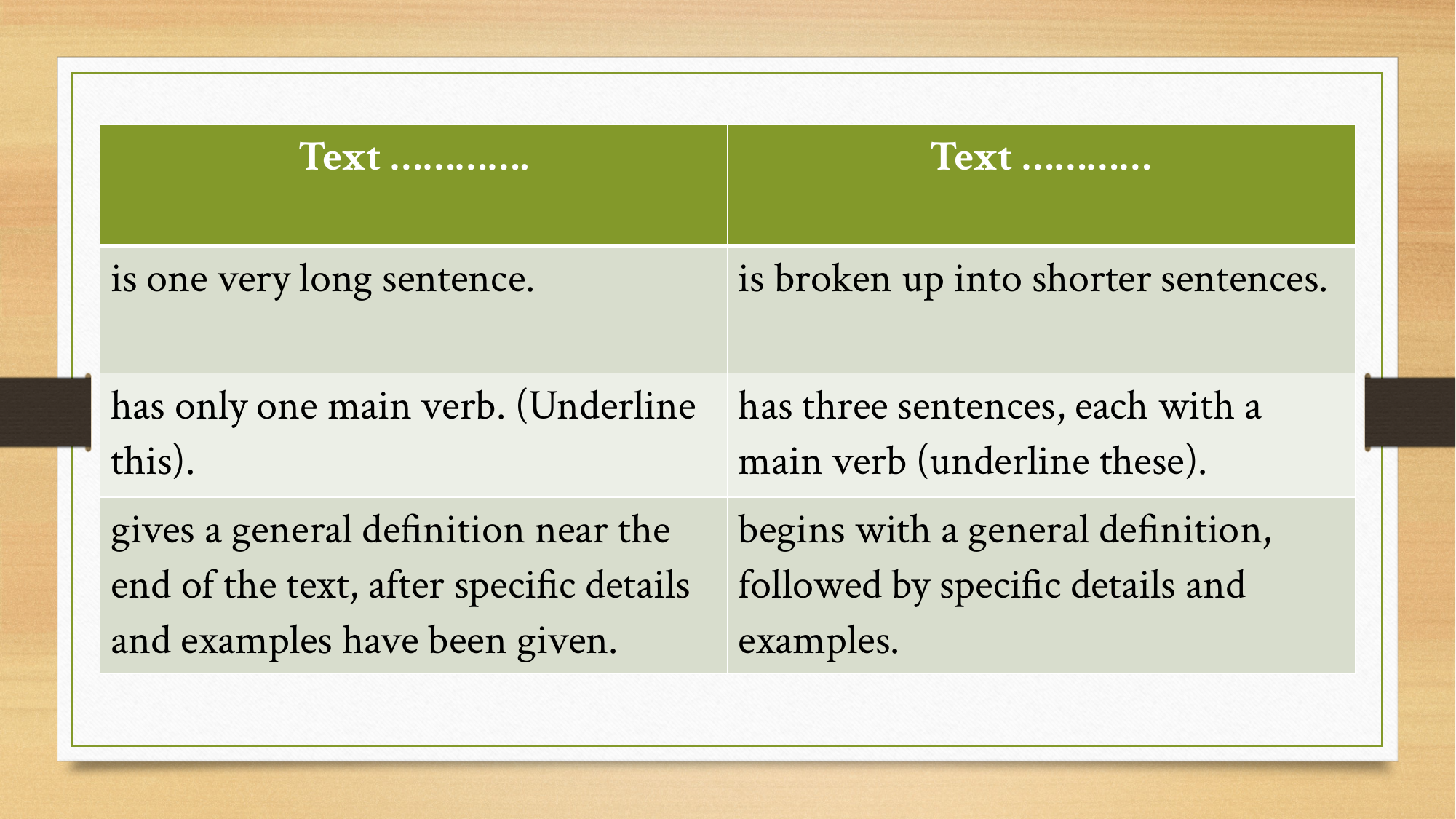

#
| Text …………. | Text ………… |
| --- | --- |
| is one very long sentence. | is broken up into shorter sentences. |
| has only one main verb. (Underline this). | has three sentences, each with a main verb (underline these). |
| gives a general definition near the end of the text, after specific details and examples have been given. | begins with a general definition, followed by specific details and examples. |